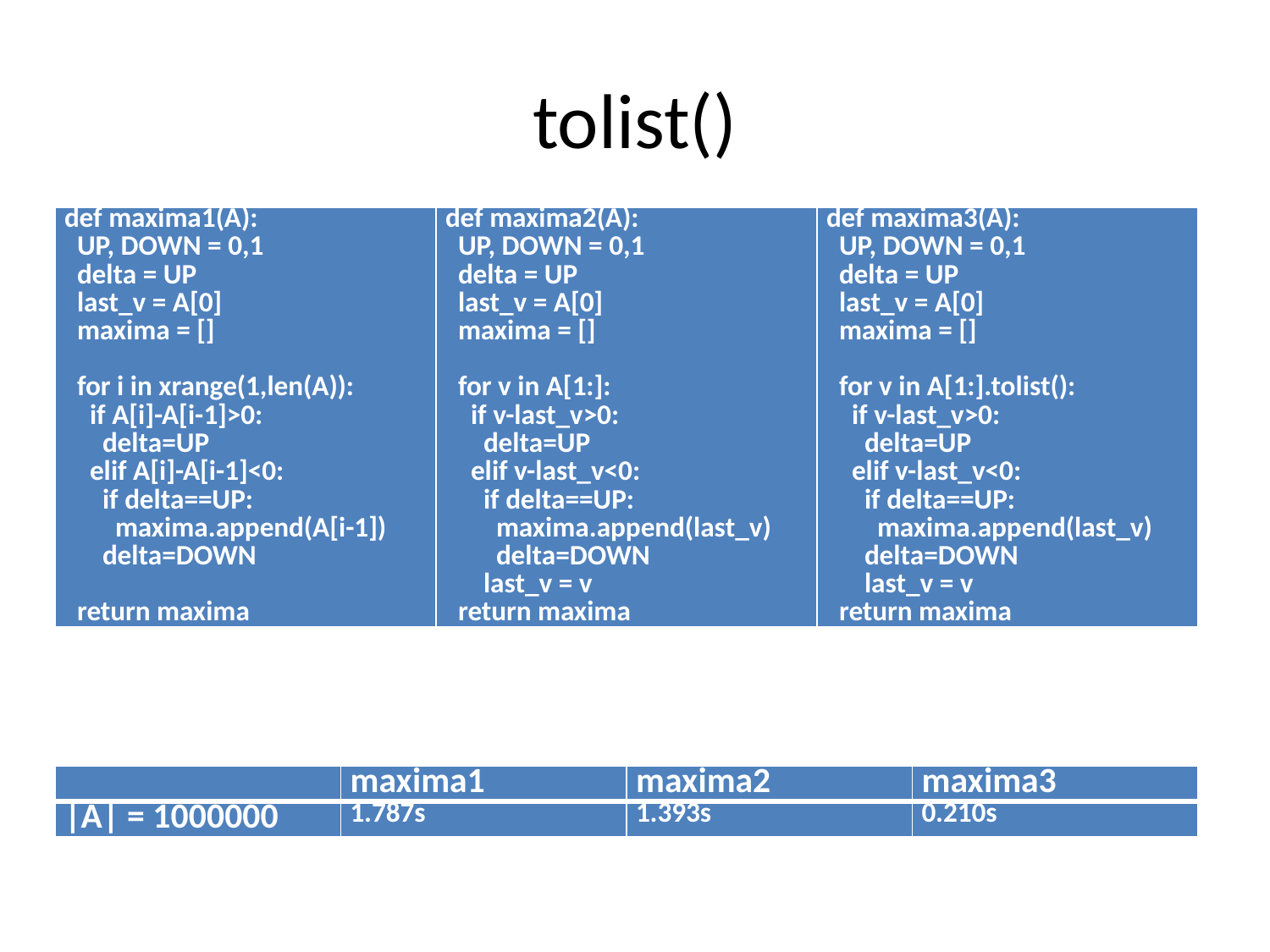

# tolist()
| def maxima1(A): UP, DOWN = 0,1 delta = UP last\_v = A[0] maxima = [] for i in xrange(1,len(A)): if A[i]-A[i-1]>0: delta=UP elif A[i]-A[i-1]<0: if delta==UP: maxima.append(A[i-1]) delta=DOWN return maxima | def maxima2(A): UP, DOWN = 0,1 delta = UP last\_v = A[0] maxima = [] for v in A[1:]: if v-last\_v>0: delta=UP elif v-last\_v<0: if delta==UP: maxima.append(last\_v) delta=DOWN last\_v = v return maxima | def maxima3(A): UP, DOWN = 0,1 delta = UP last\_v = A[0] maxima = [] for v in A[1:].tolist(): if v-last\_v>0: delta=UP elif v-last\_v<0: if delta==UP: maxima.append(last\_v) delta=DOWN last\_v = v return maxima |
| --- | --- | --- |
|  | maxima1 | maxima2 | maxima3 |
| --- | --- | --- | --- |
| |A| = 1000000 | 1.787s | 1.393s | 0.210s |